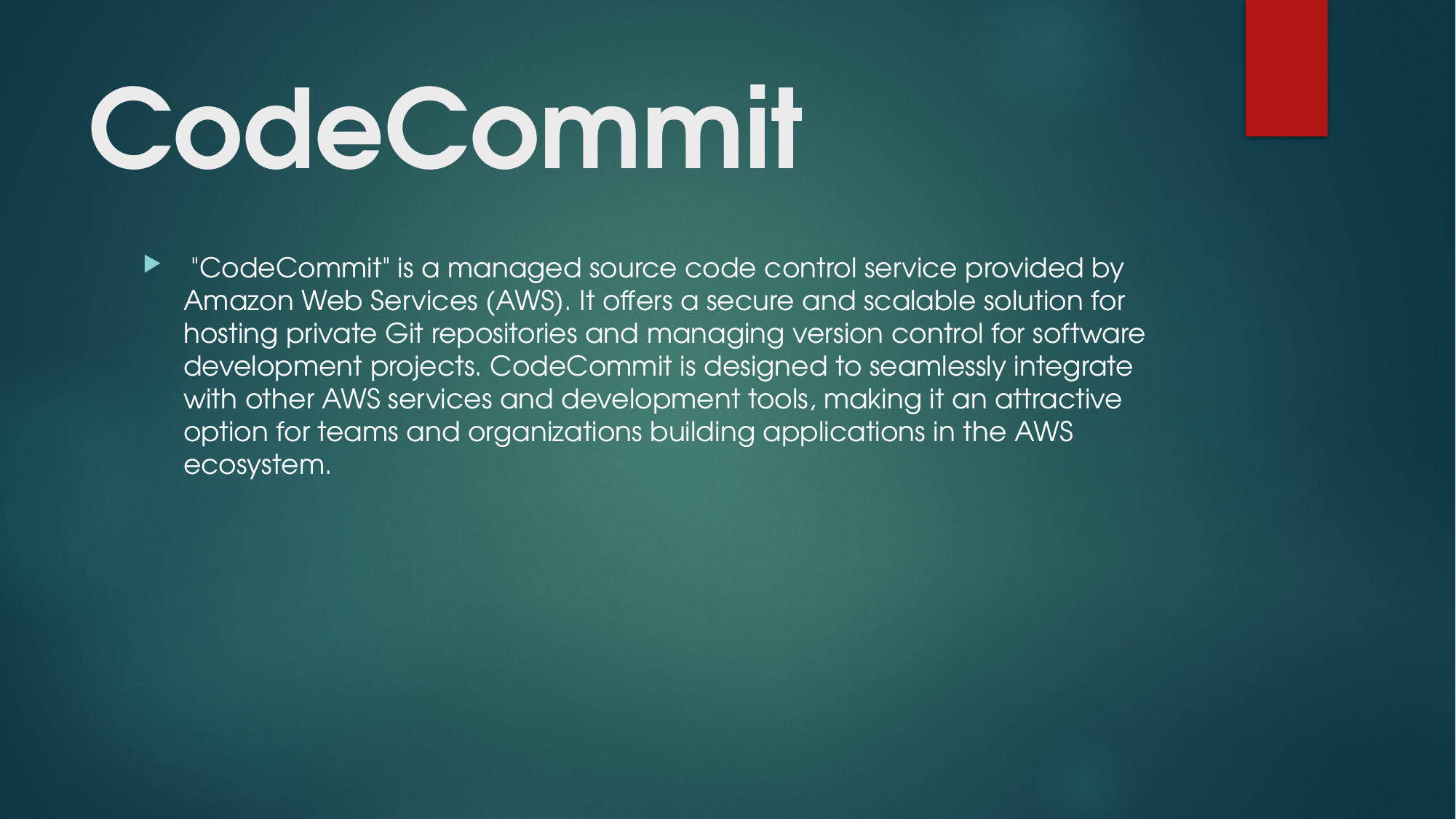

# CodeCommit
 "CodeCommit" is a managed source code control service provided by Amazon Web Services (AWS). It offers a secure and scalable solution for hosting private Git repositories and managing version control for software development projects. CodeCommit is designed to seamlessly integrate with other AWS services and development tools, making it an attractive option for teams and organizations building applications in the AWS ecosystem.